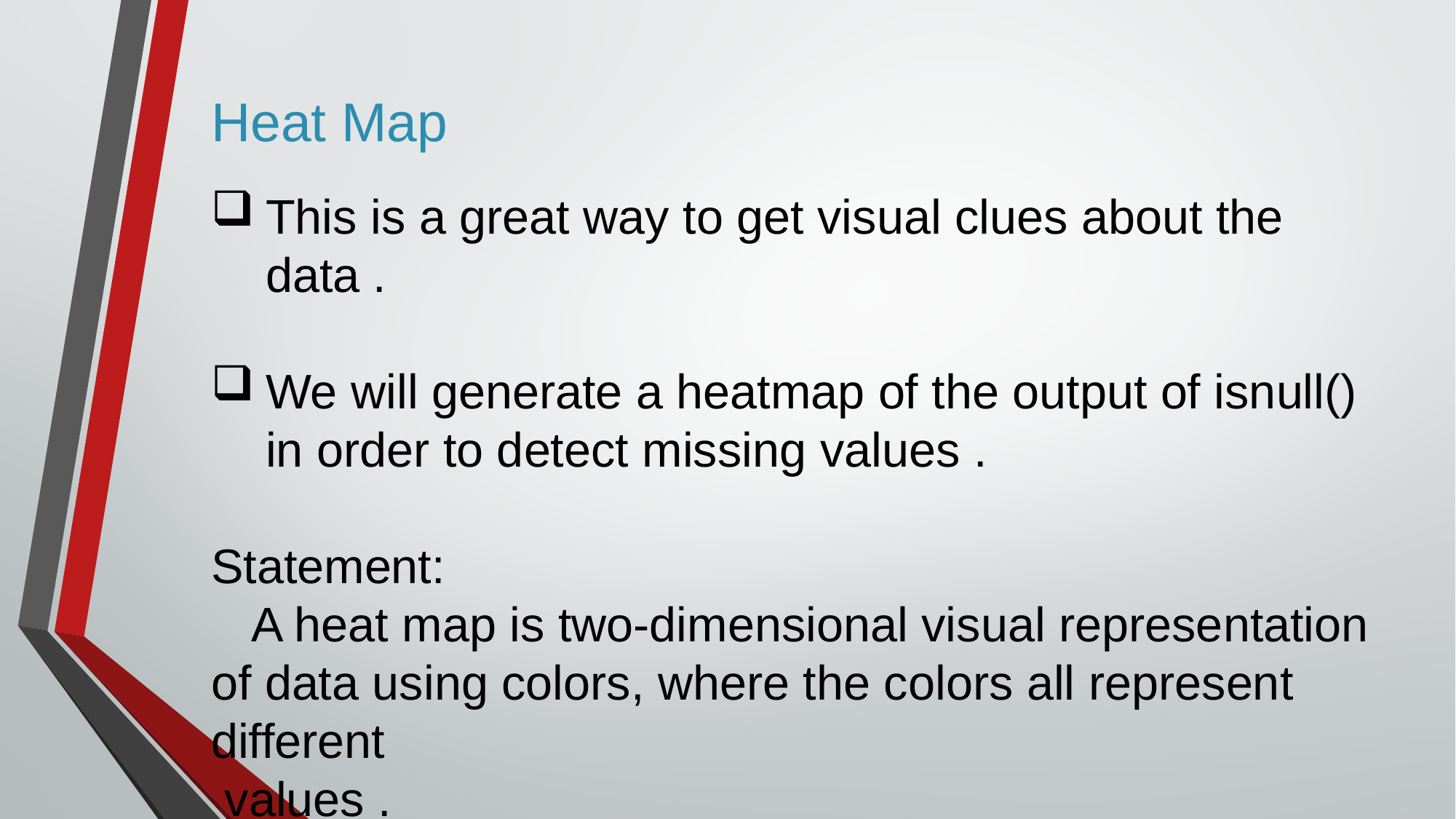

Heat Map

This is a great way to get visual clues about the data .

We will generate a heatmap of the output of isnull() in order to detect missing values .

Statement:
   A heat map is two-dimensional visual representation of data using colors, where the colors all represent different
 values .